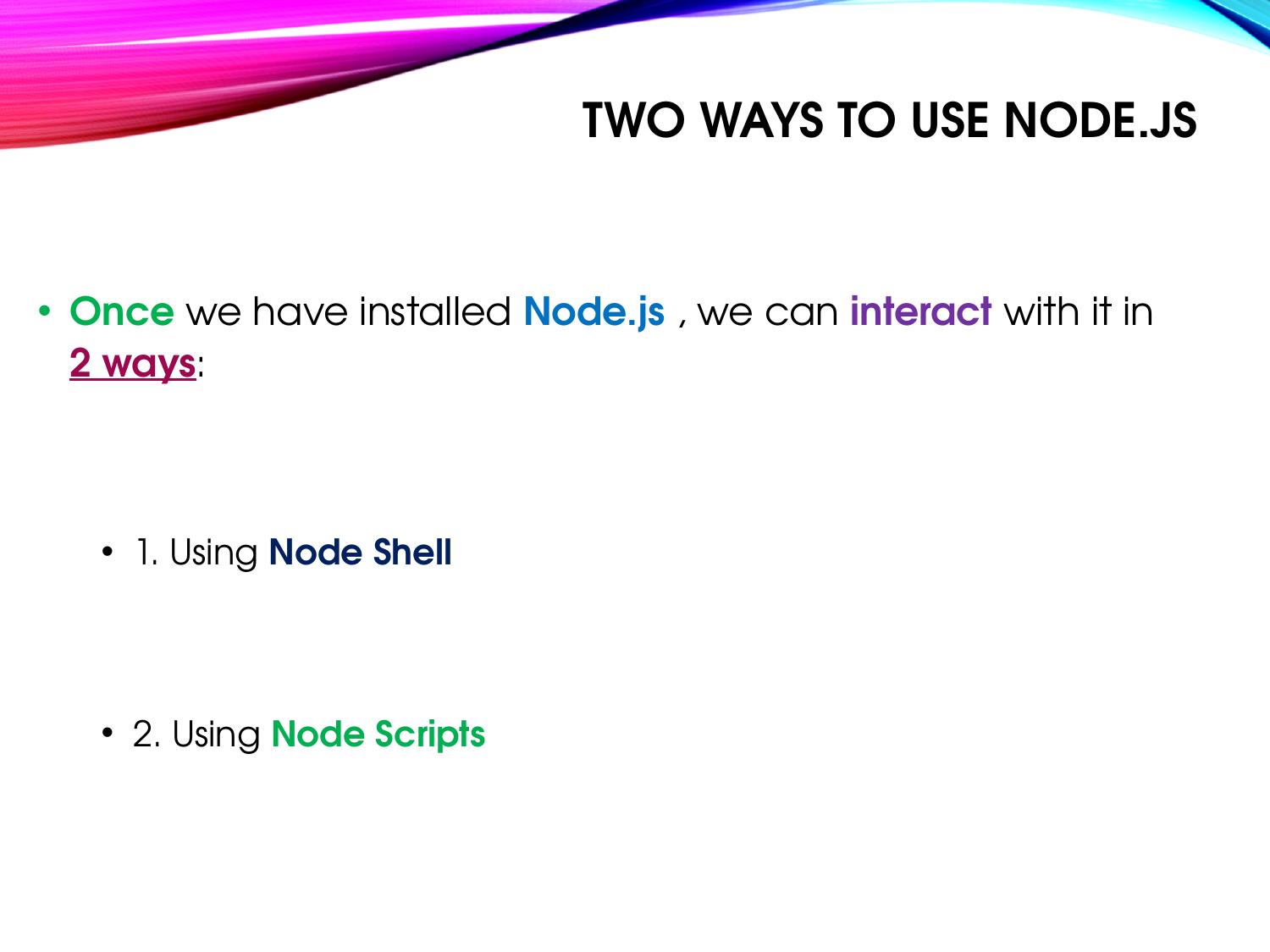

# Two ways to use node.js

Once we have installed Node.js , we can interact with it in      2 ways:

1. Using Node Shell

2. Using Node Scripts